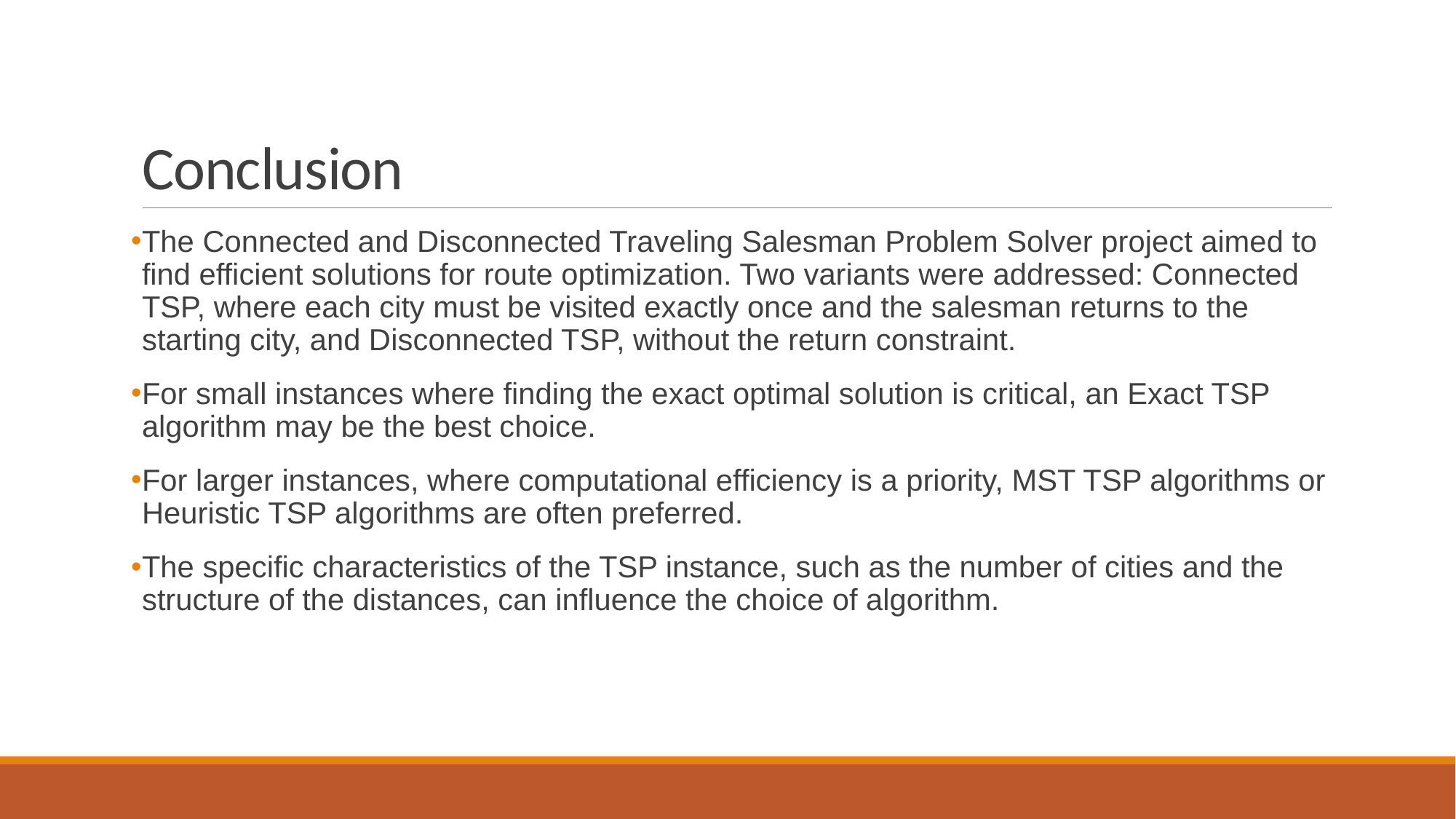

# Conclusion
The Connected and Disconnected Traveling Salesman Problem Solver project aimed to find efficient solutions for route optimization. Two variants were addressed: Connected TSP, where each city must be visited exactly once and the salesman returns to the starting city, and Disconnected TSP, without the return constraint.
For small instances where finding the exact optimal solution is critical, an Exact TSP algorithm may be the best choice.
For larger instances, where computational efficiency is a priority, MST TSP algorithms or Heuristic TSP algorithms are often preferred.
The specific characteristics of the TSP instance, such as the number of cities and the structure of the distances, can influence the choice of algorithm.